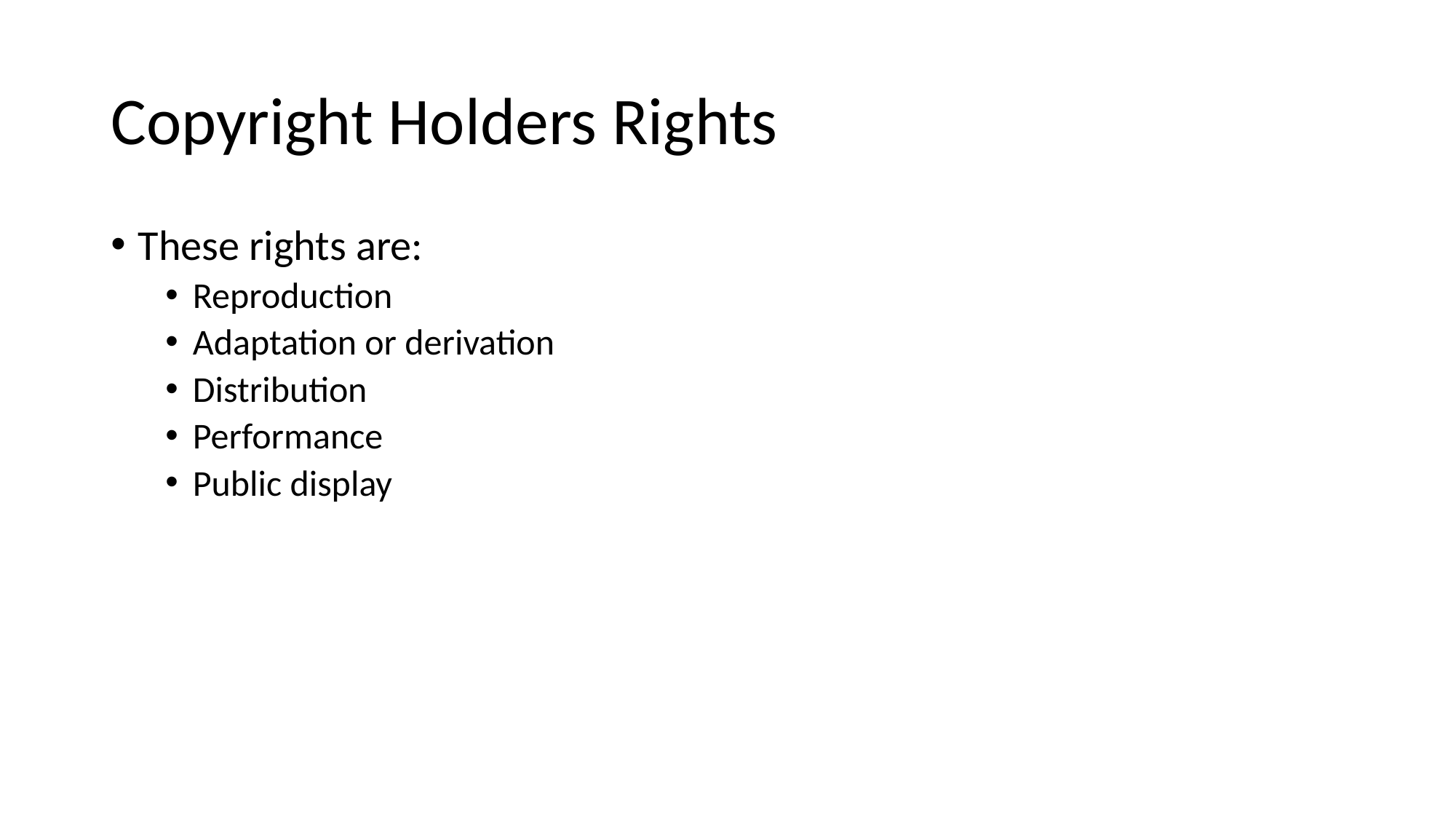

# Copyright Holders Rights
These rights are:
Reproduction
Adaptation or derivation
Distribution
Performance
Public display